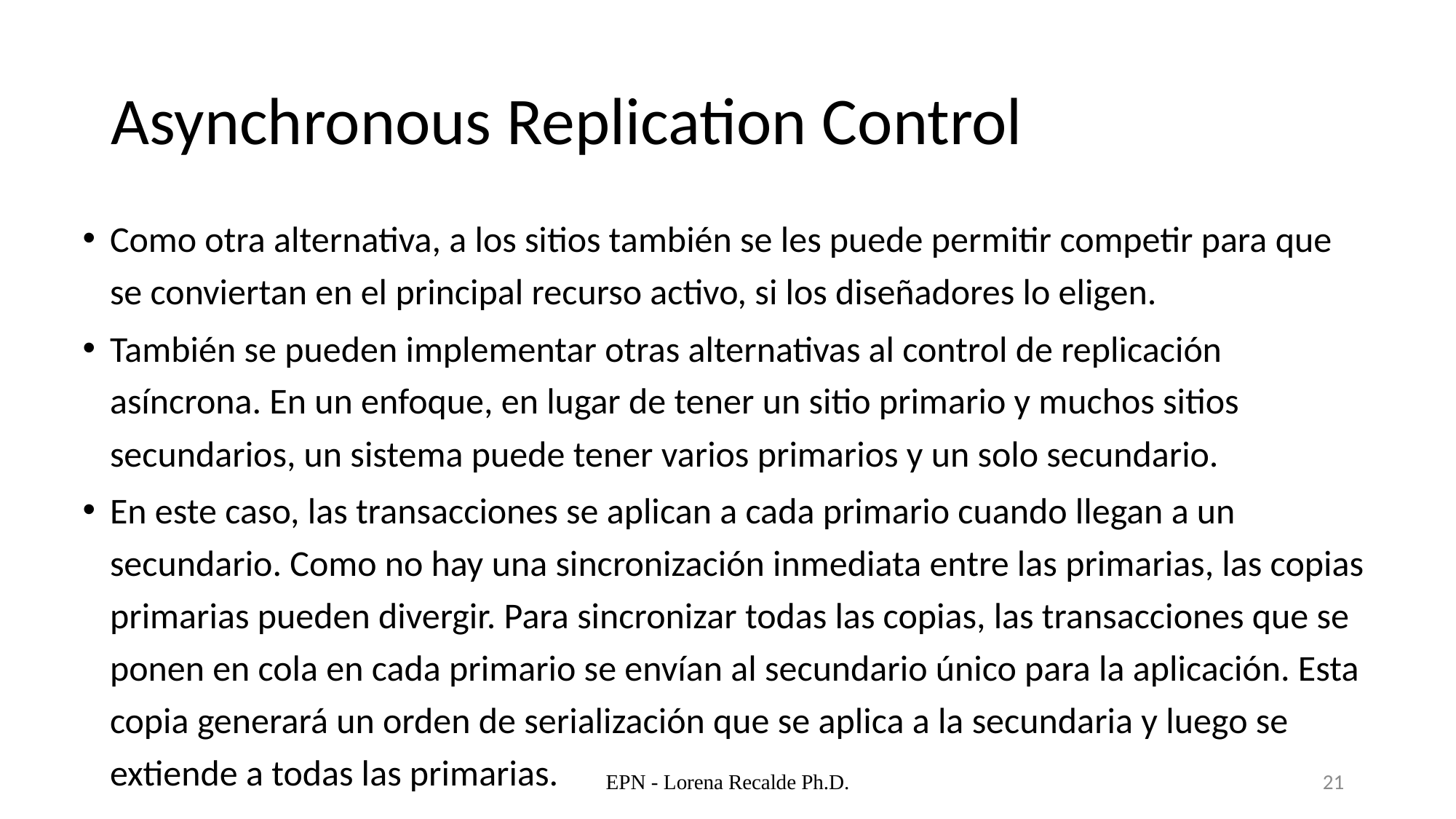

# Asynchronous Replication Control
Como otra alternativa, a los sitios también se les puede permitir competir para que se conviertan en el principal recurso activo, si los diseñadores lo eligen.
También se pueden implementar otras alternativas al control de replicación asíncrona. En un enfoque, en lugar de tener un sitio primario y muchos sitios secundarios, un sistema puede tener varios primarios y un solo secundario.
En este caso, las transacciones se aplican a cada primario cuando llegan a un secundario. Como no hay una sincronización inmediata entre las primarias, las copias primarias pueden divergir. Para sincronizar todas las copias, las transacciones que se ponen en cola en cada primario se envían al secundario único para la aplicación. Esta copia generará un orden de serialización que se aplica a la secundaria y luego se extiende a todas las primarias.
EPN - Lorena Recalde Ph.D.
21